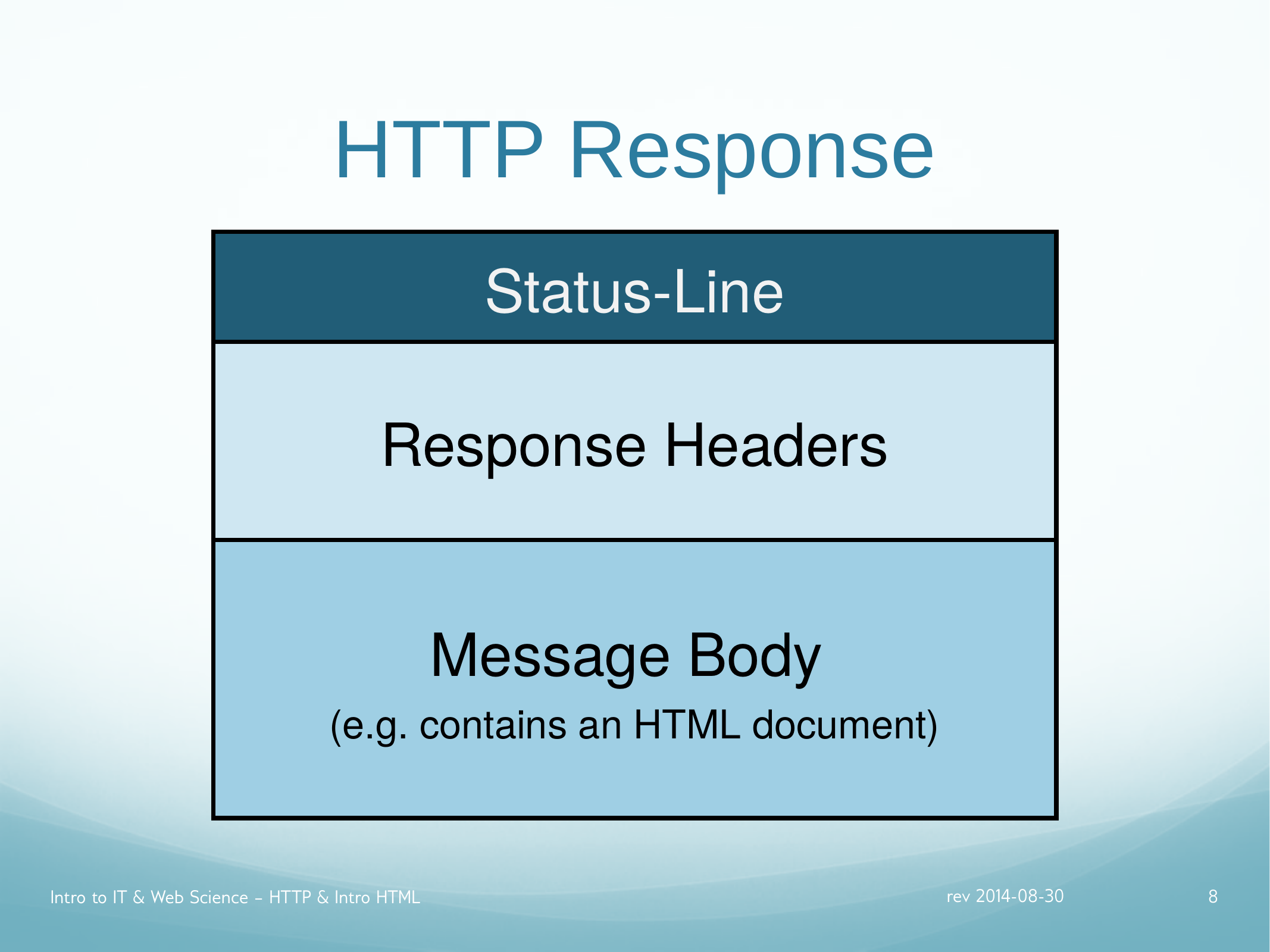

# HTTP Response
| Status-Line |
| --- |
| Response Headers |
| Message Body (e.g. contains an HTML document) |